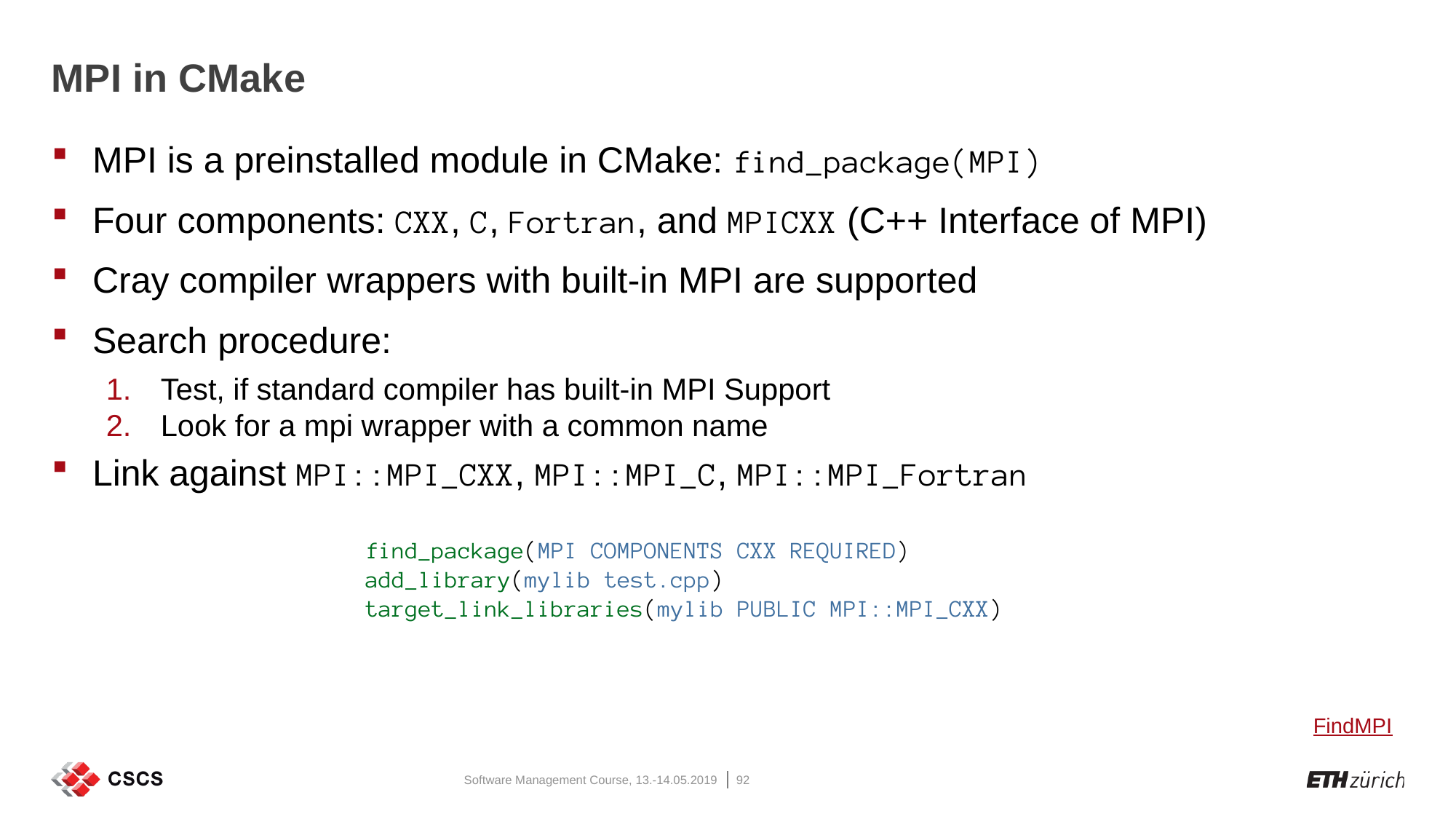

# MPI in CMake
MPI is a preinstalled module in CMake: find_package(MPI)
Four components: CXX, C, Fortran, and MPICXX (C++ Interface of MPI)
Cray compiler wrappers with built-in MPI are supported
Search procedure:
Test, if standard compiler has built-in MPI Support
Look for a mpi wrapper with a common name
Link against MPI::MPI_CXX, MPI::MPI_C, MPI::MPI_Fortran

find_package(MPI COMPONENTS CXX REQUIRED) add_library(mylib test.cpp) target_link_libraries(mylib PUBLIC MPI::MPI_CXX)
FindMPI
Software Management Course, 13.-14.05.2019
92